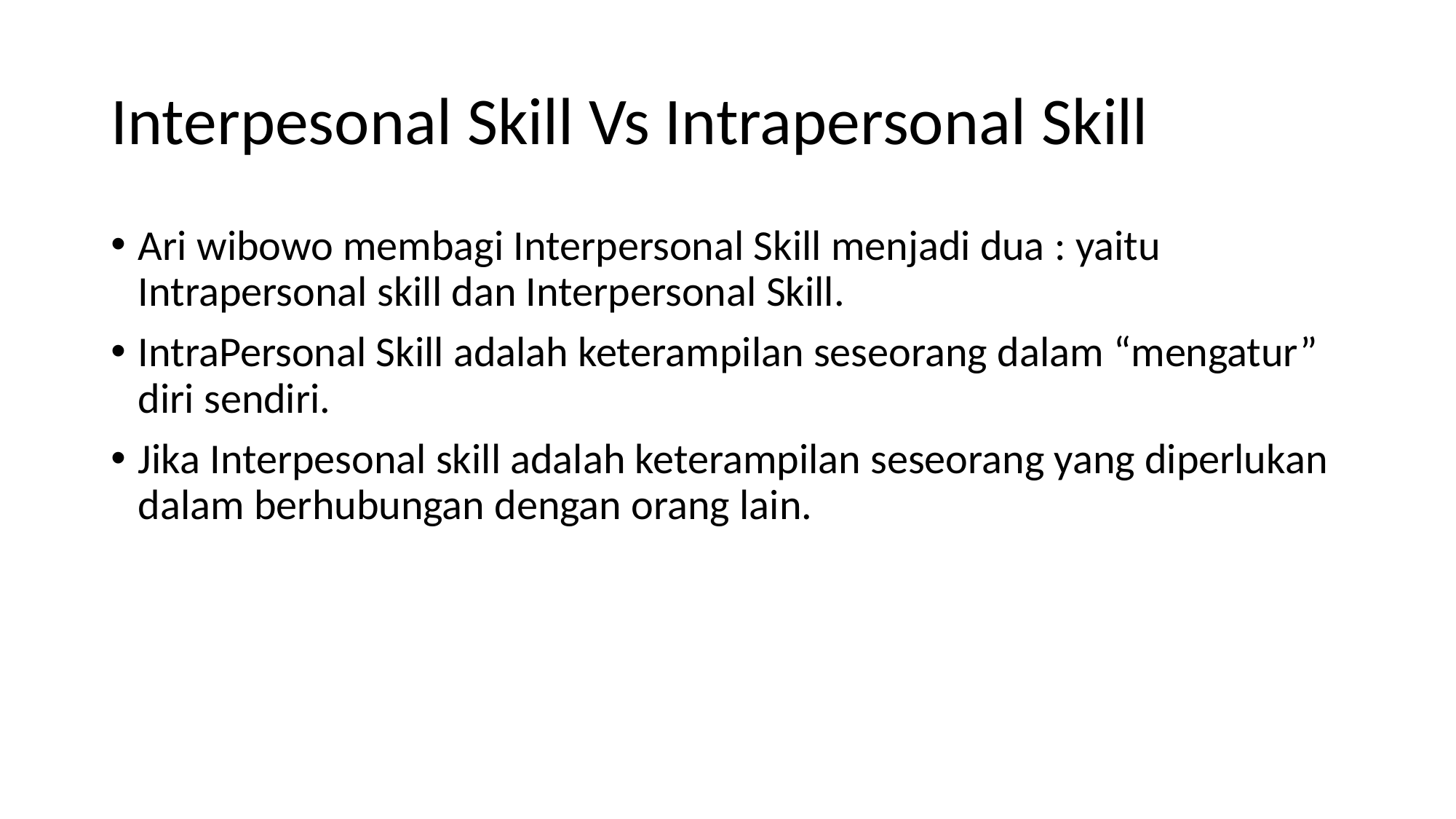

# Interpesonal Skill Vs Intrapersonal Skill
Ari wibowo membagi Interpersonal Skill menjadi dua : yaitu Intrapersonal skill dan Interpersonal Skill.
IntraPersonal Skill adalah keterampilan seseorang dalam “mengatur” diri sendiri.
Jika Interpesonal skill adalah keterampilan seseorang yang diperlukan dalam berhubungan dengan orang lain.